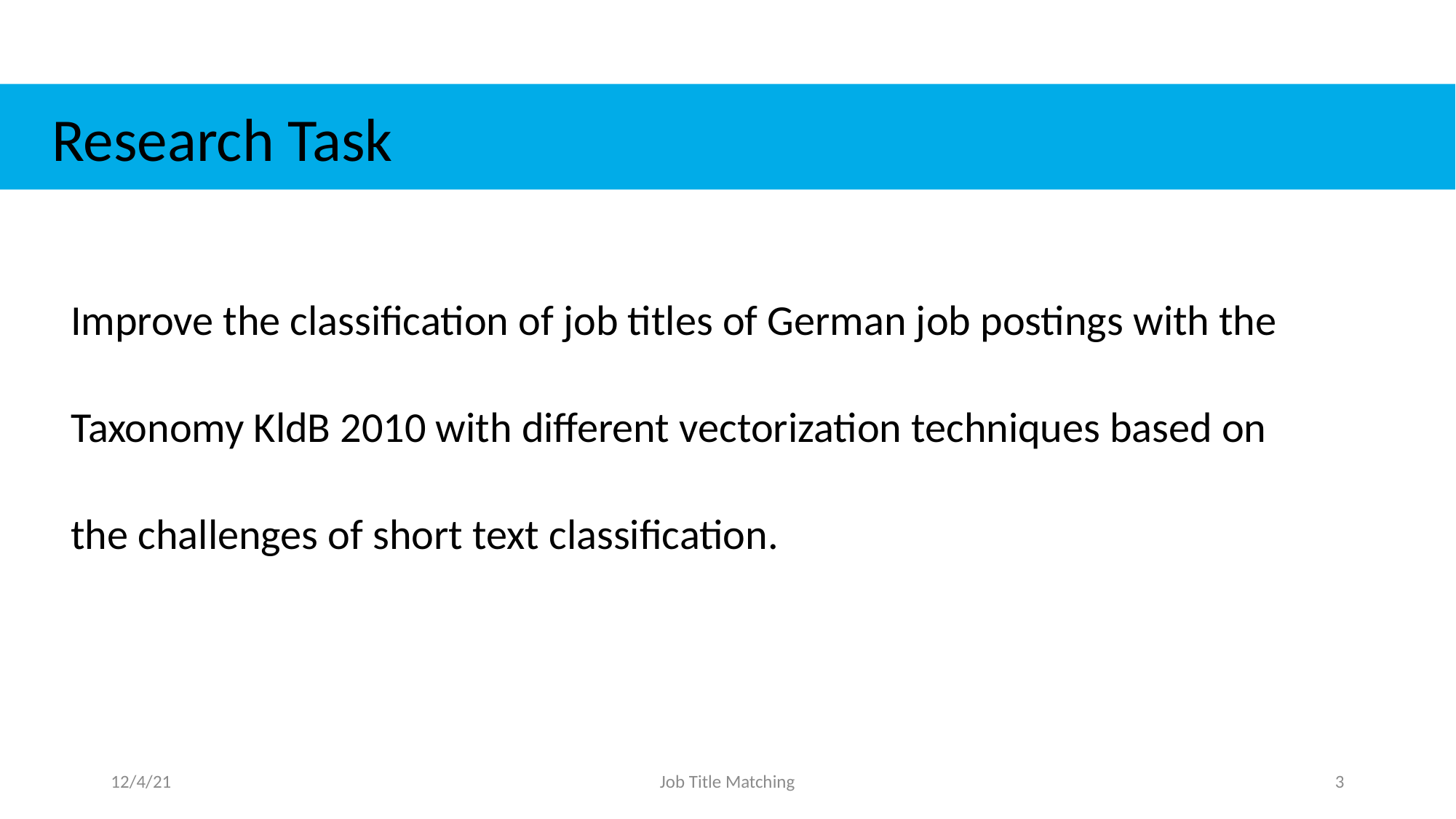

Research Task
Improve the classification of job titles of German job postings with the Taxonomy KldB 2010 with different vectorization techniques based on the challenges of short text classification.
12/4/21
Job Title Matching
3